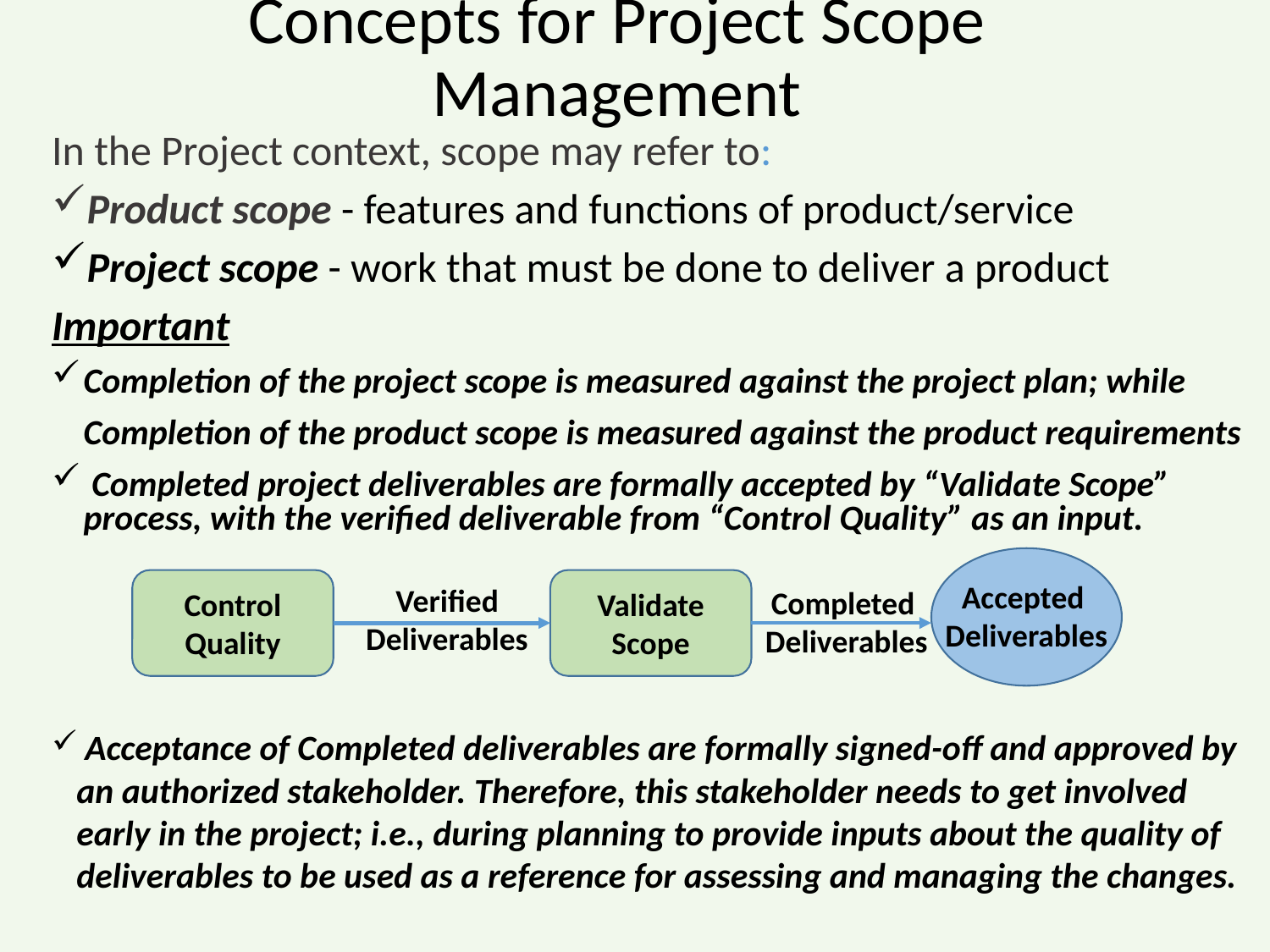

# Concepts for Project Scope Management
In the Project context, scope may refer to:
Product scope - features and functions of product/service
Project scope - work that must be done to deliver a product
Important
Completion of the project scope is measured against the project plan; while
	Completion of the product scope is measured against the product requirements
 Completed project deliverables are formally accepted by “Validate Scope” process, with the verified deliverable from “Control Quality” as an input.

Control Quality
Validate Scope
Accepted  Deliverables
Verified Deliverables
Completed  Deliverables
 Acceptance of Completed deliverables are formally signed-off and approved by an authorized stakeholder. Therefore, this stakeholder needs to get involved early in the project; i.e., during planning to provide inputs about the quality of deliverables to be used as a reference for assessing and managing the changes.